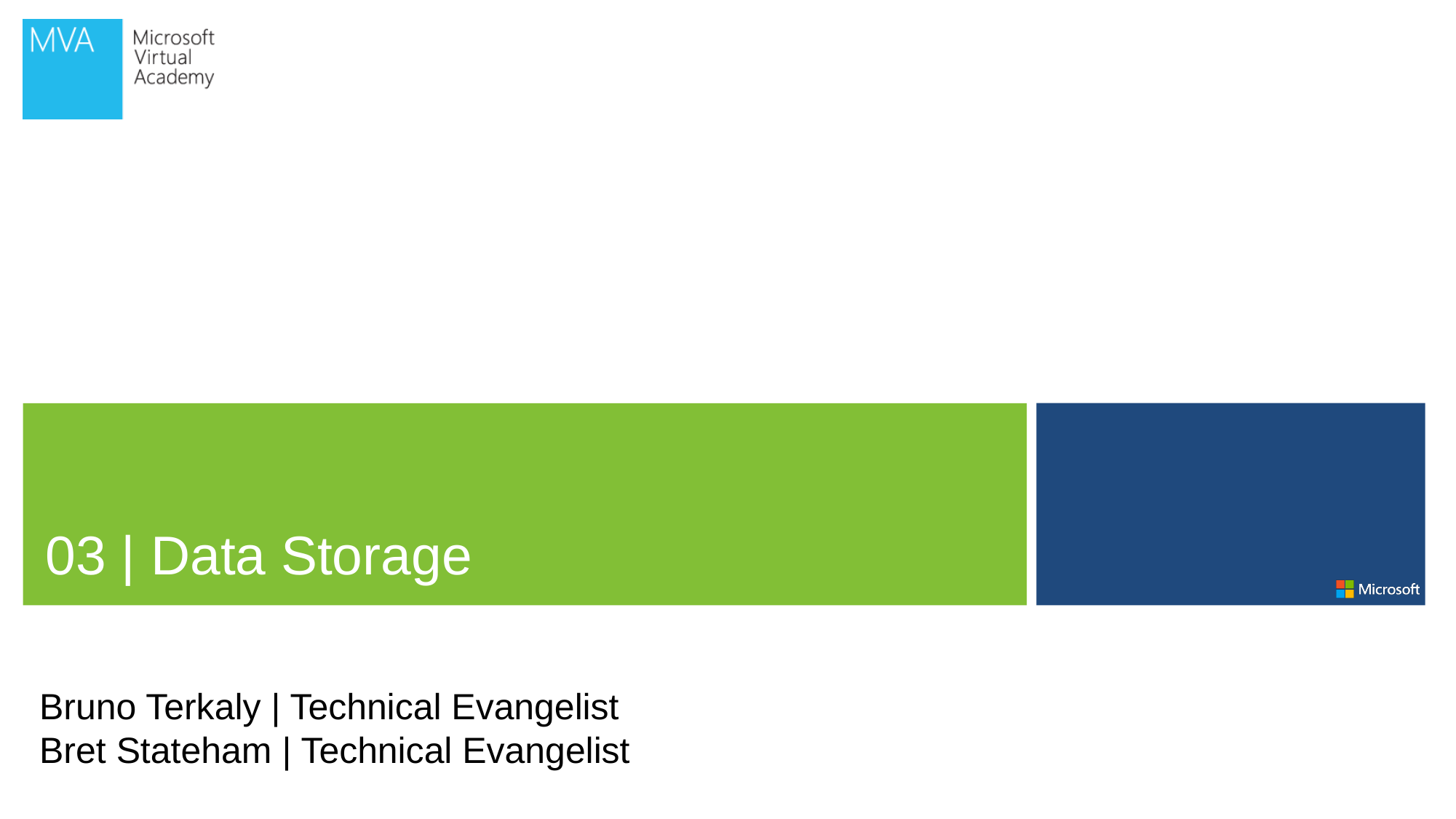

03 | Data Storage
Bruno Terkaly | Technical Evangelist
Bret Stateham | Technical Evangelist